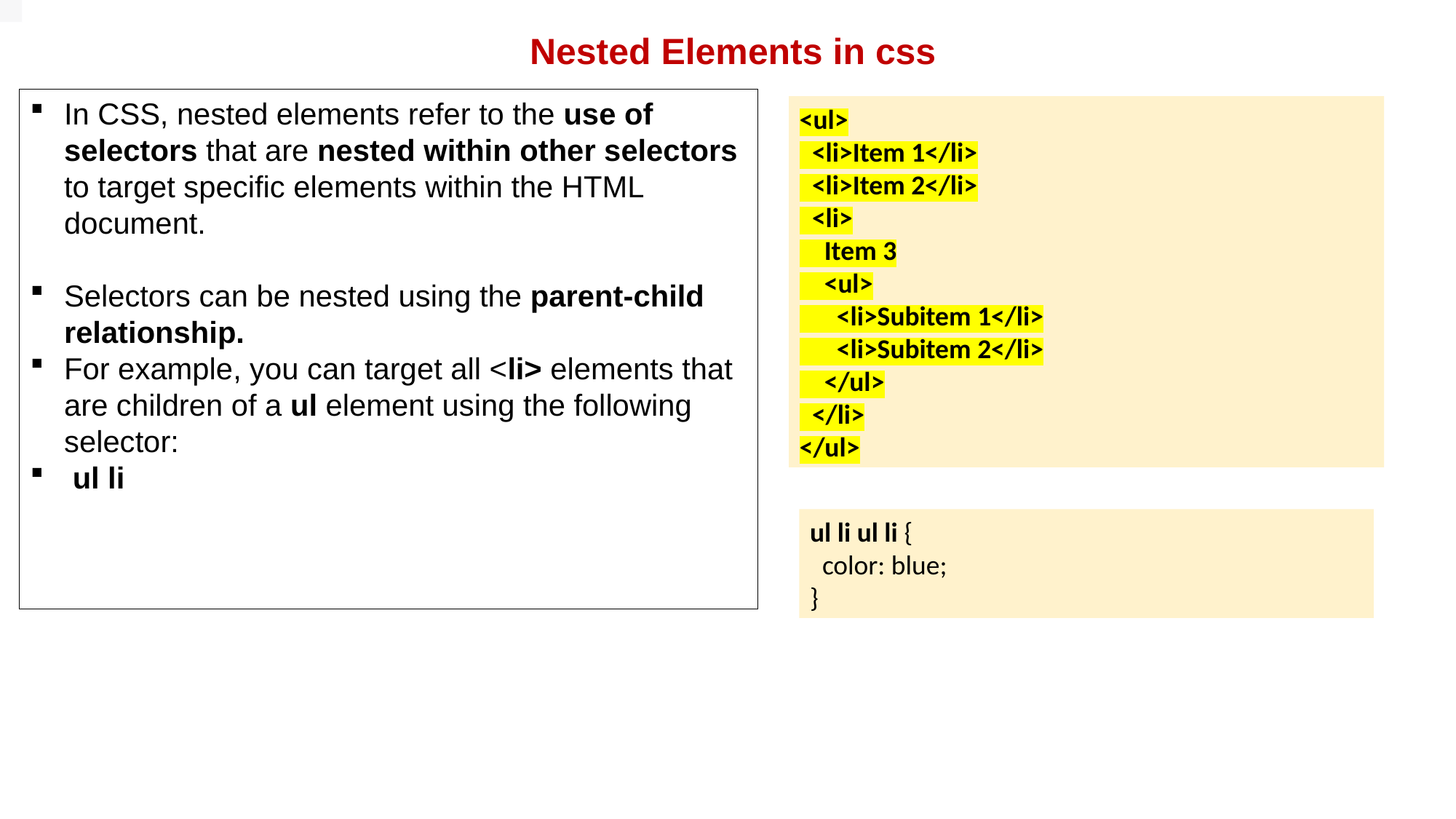

Nested Elements in css
In CSS, nested elements refer to the use of selectors that are nested within other selectors to target specific elements within the HTML document.

Selectors can be nested using the parent-child relationship.
For example, you can target all <li> elements that are children of a ul element using the following selector:
 ul li

<ul>
  <li>Item 1</li>
  <li>Item 2</li>
  <li>
    Item 3
    <ul>
      <li>Subitem 1</li>
      <li>Subitem 2</li>
    </ul>
  </li>
</ul>
ul li ul li {
  color: blue;
}